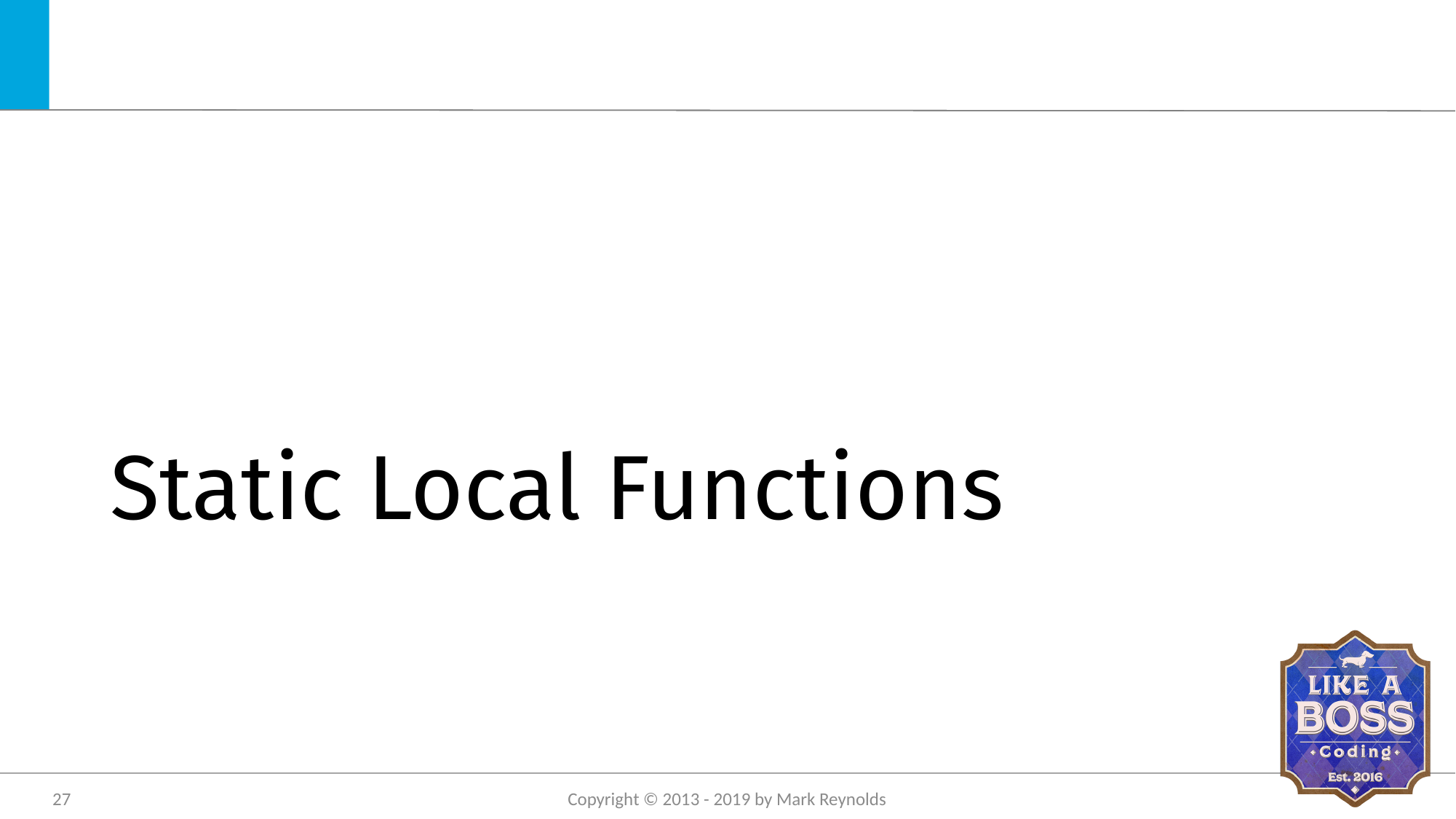

# Static Local Functions

27
Copyright © 2013 - 2019 by Mark Reynolds